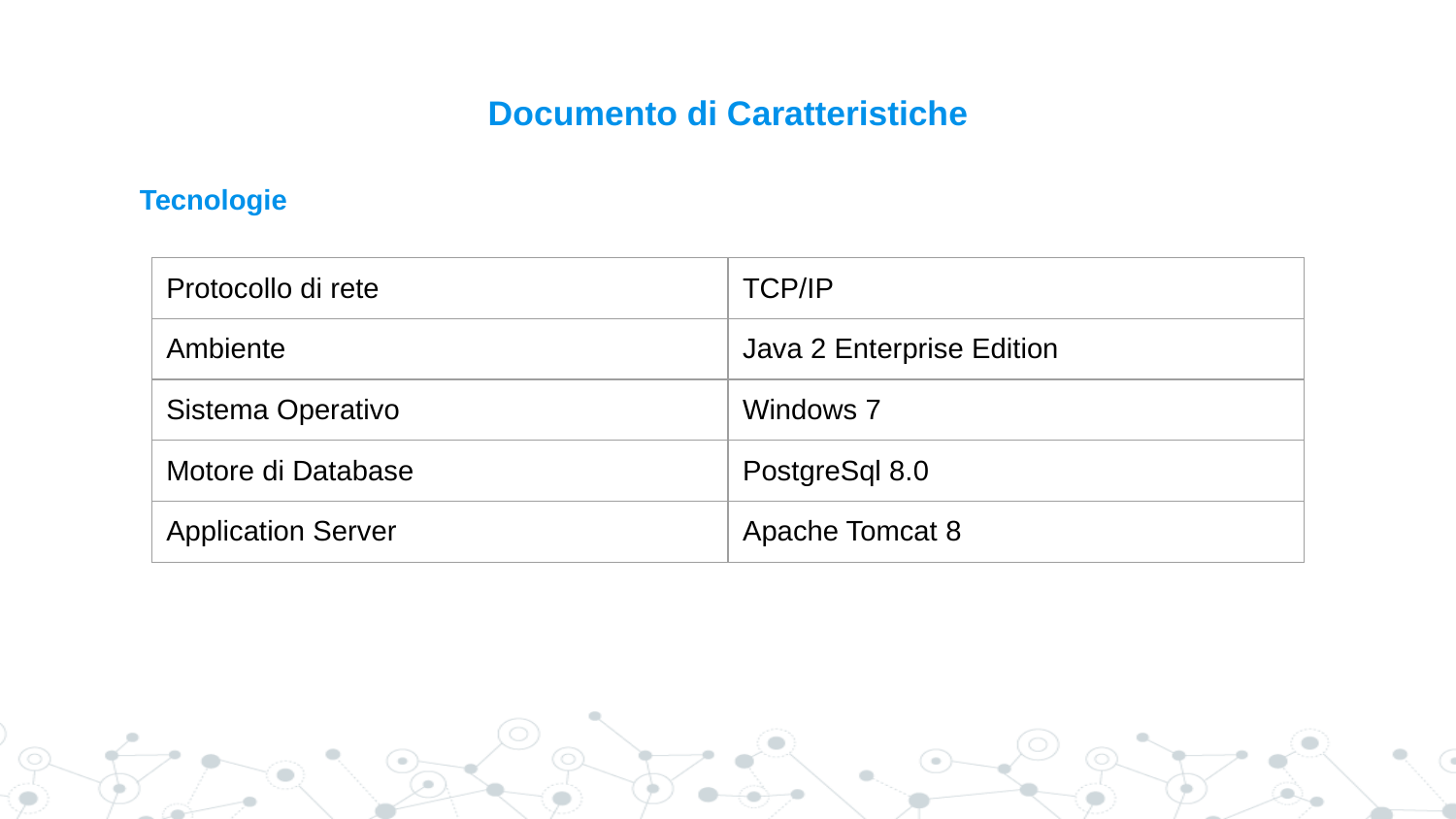

# Documento di Caratteristiche
Tecnologie

| Protocollo di rete | TCP/IP |
| --- | --- |
| Ambiente | Java 2 Enterprise Edition |
| Sistema Operativo | Windows 7 |
| Motore di Database | PostgreSql 8.0 |
| Application Server | Apache Tomcat 8 |